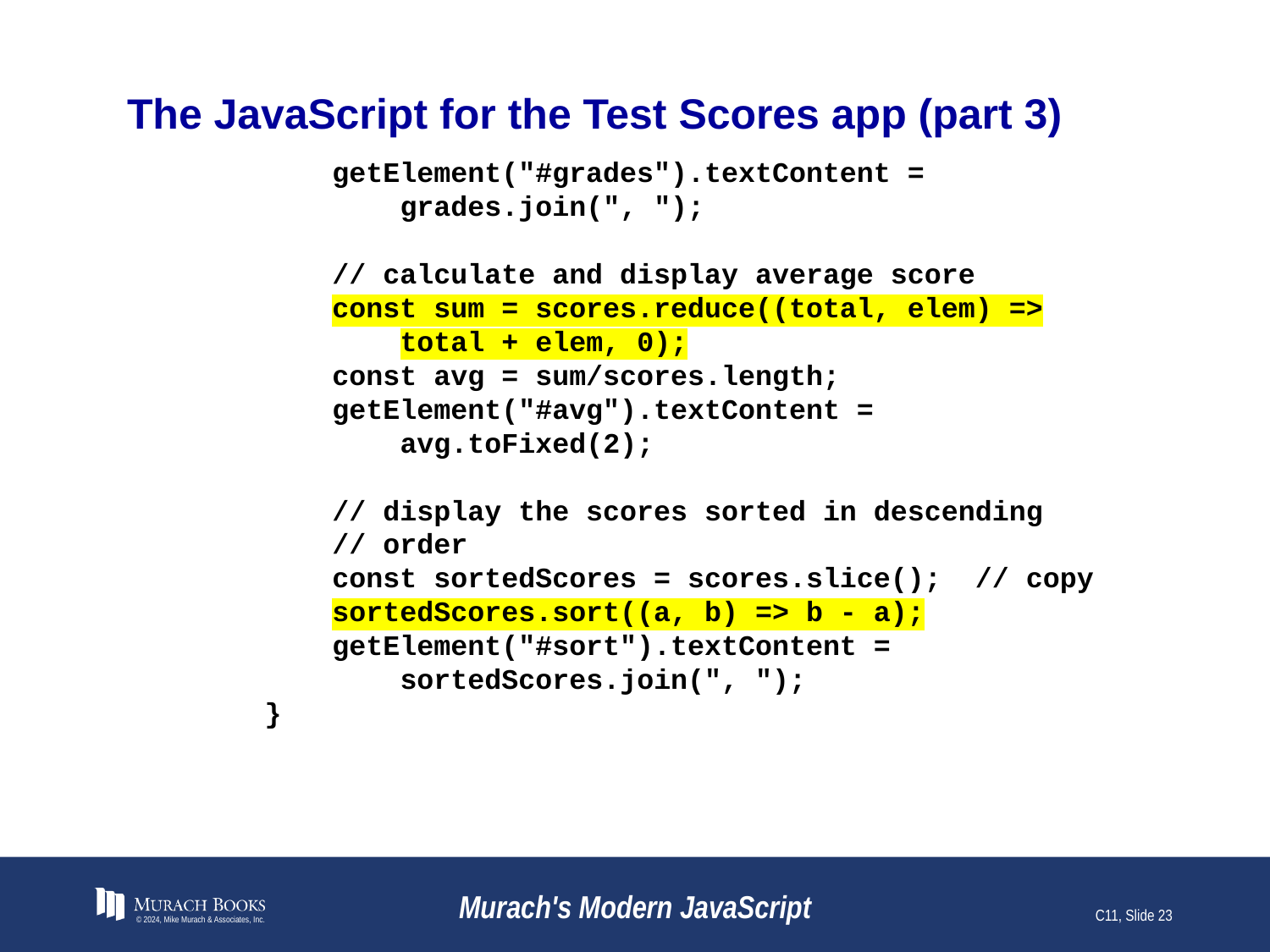

# The JavaScript for the Test Scores app (part 3)
            getElement("#grades").textContent =
                grades.join(", ");

            // calculate and display average score
            const sum = scores.reduce((total, elem) =>
                total + elem, 0);
            const avg = sum/scores.length;
            getElement("#avg").textContent =
                avg.toFixed(2);

            // display the scores sorted in descending
            // order
            const sortedScores = scores.slice();  // copy
            sortedScores.sort((a, b) => b - a);
            getElement("#sort").textContent =
                sortedScores.join(", ");
        }
© 2024, Mike Murach & Associates, Inc.
Murach's Modern JavaScript

C11, Slide 23